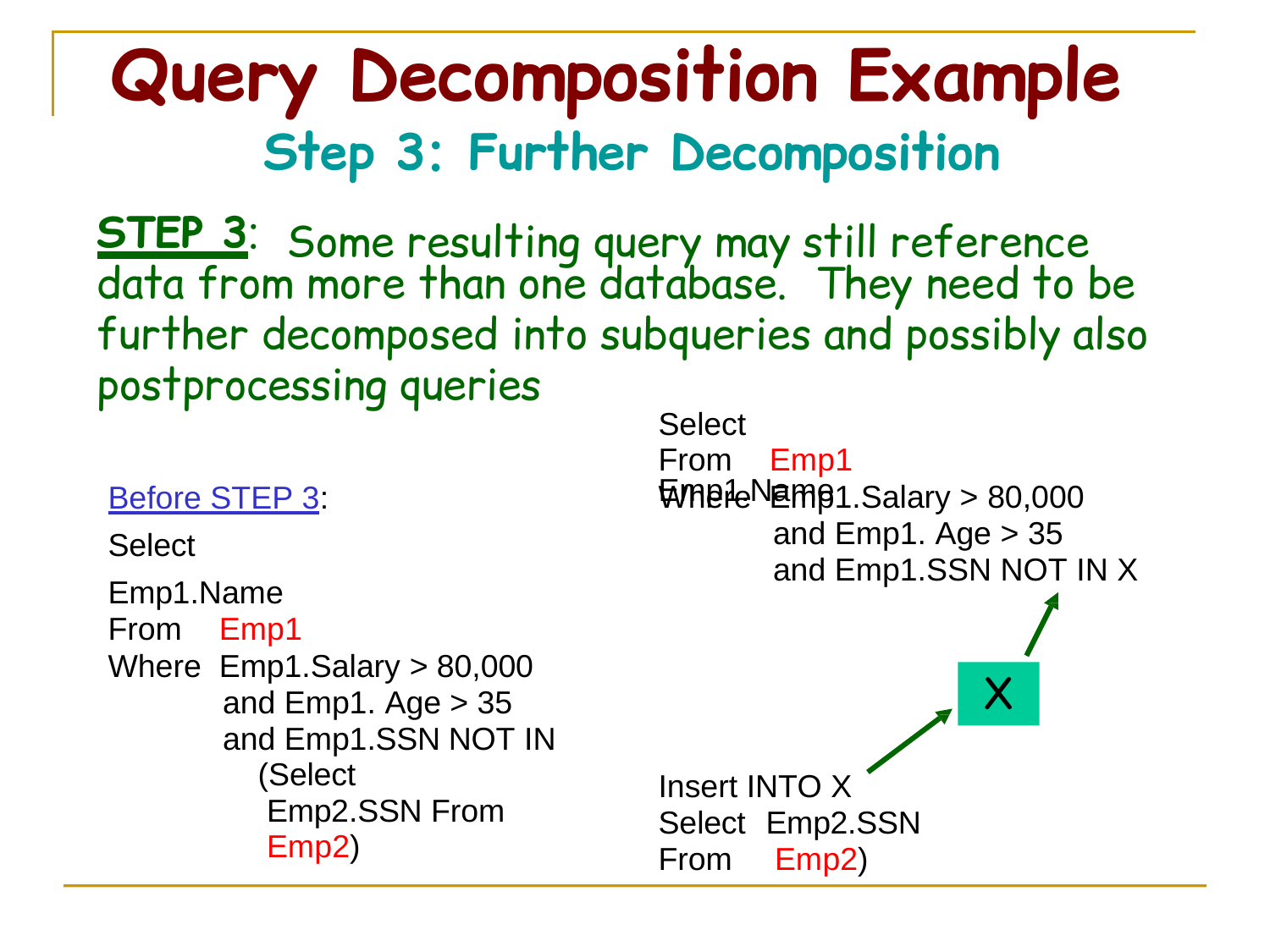

Query Decomposition Example
Step 3: Further Decomposition

Some resulting query may still reference
STEP 3:
data from more than one database.	They need to be further decomposed into subqueries and possibly also postprocessing queries
Select	Emp1.Name
From	Emp1
Where  Emp1.Salary > 80,000	and Emp1. Age > 35	and Emp1.SSN NOT IN X
Before STEP 3: Select	Emp1.Name
From	Emp1
Where  Emp1.Salary > 80,000	and Emp1. Age > 35	and Emp1.SSN NOT IN
(Select	Emp2.SSN From	 Emp2)

X

Insert INTO X Select	Emp2.SSN From	 Emp2)